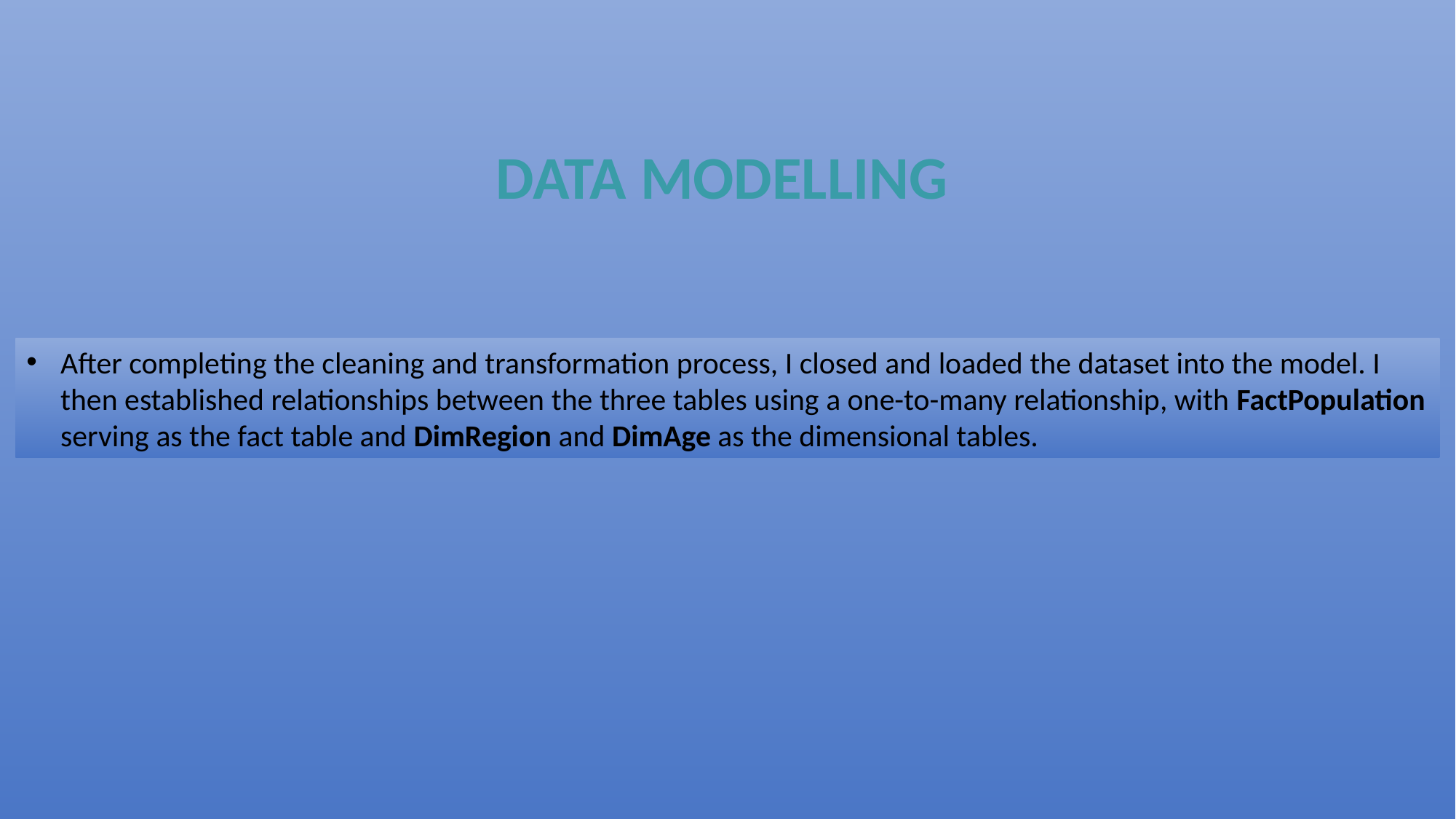

DATA MODELLING
After completing the cleaning and transformation process, I closed and loaded the dataset into the model. I then established relationships between the three tables using a one-to-many relationship, with FactPopulation serving as the fact table and DimRegion and DimAge as the dimensional tables.